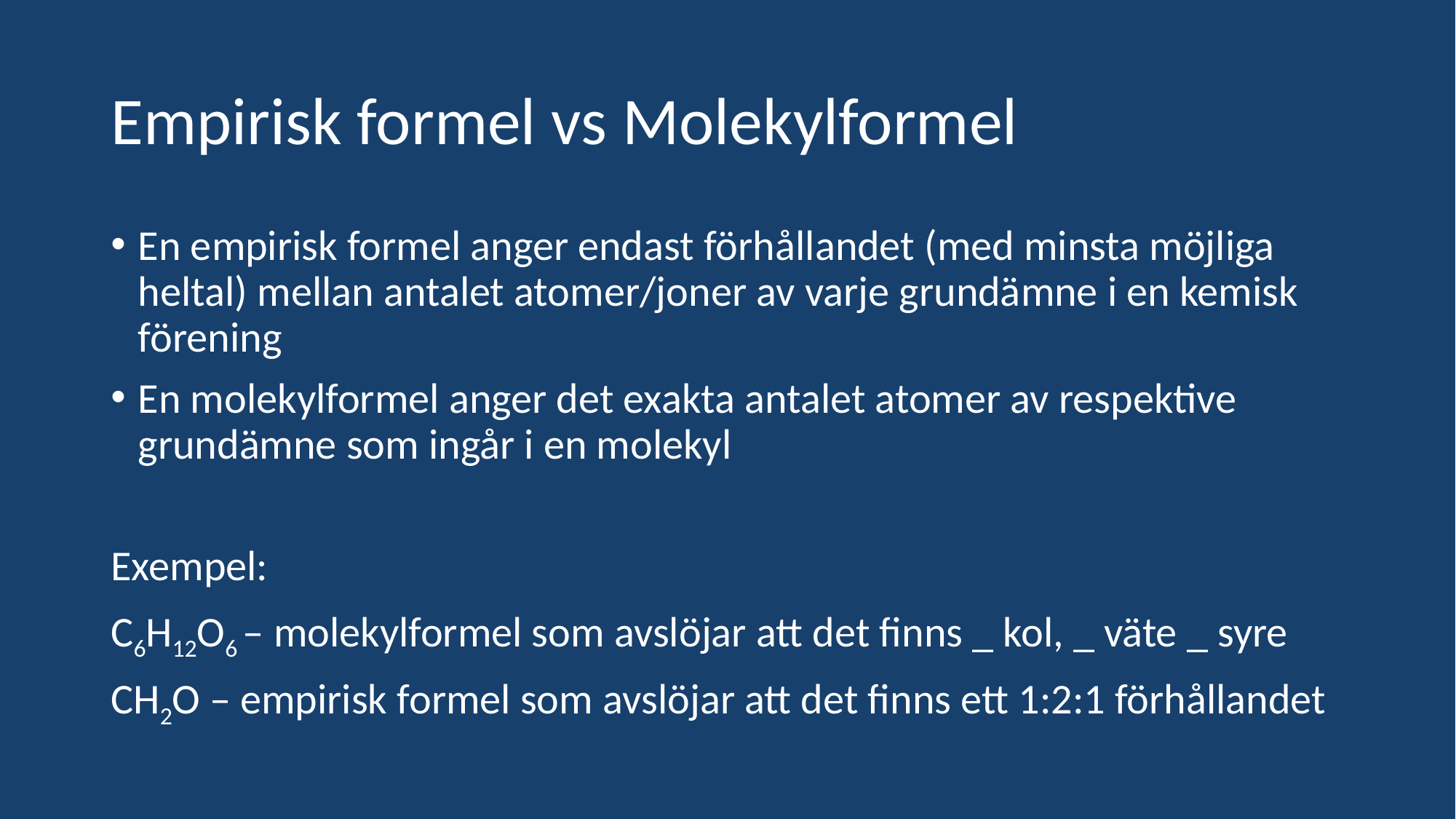

# Empirisk formel vs Molekylformel
En empirisk formel anger endast förhållandet (med minsta möjliga heltal) mellan antalet atomer/joner av varje grundämne i en kemisk förening
En molekylformel anger det exakta antalet atomer av respektive grundämne som ingår i en molekyl

Exempel:
C6H12O6 – molekylformel som avslöjar att det finns _ kol, _ väte _ syre
CH2O – empirisk formel som avslöjar att det finns ett 1:2:1 förhållandet